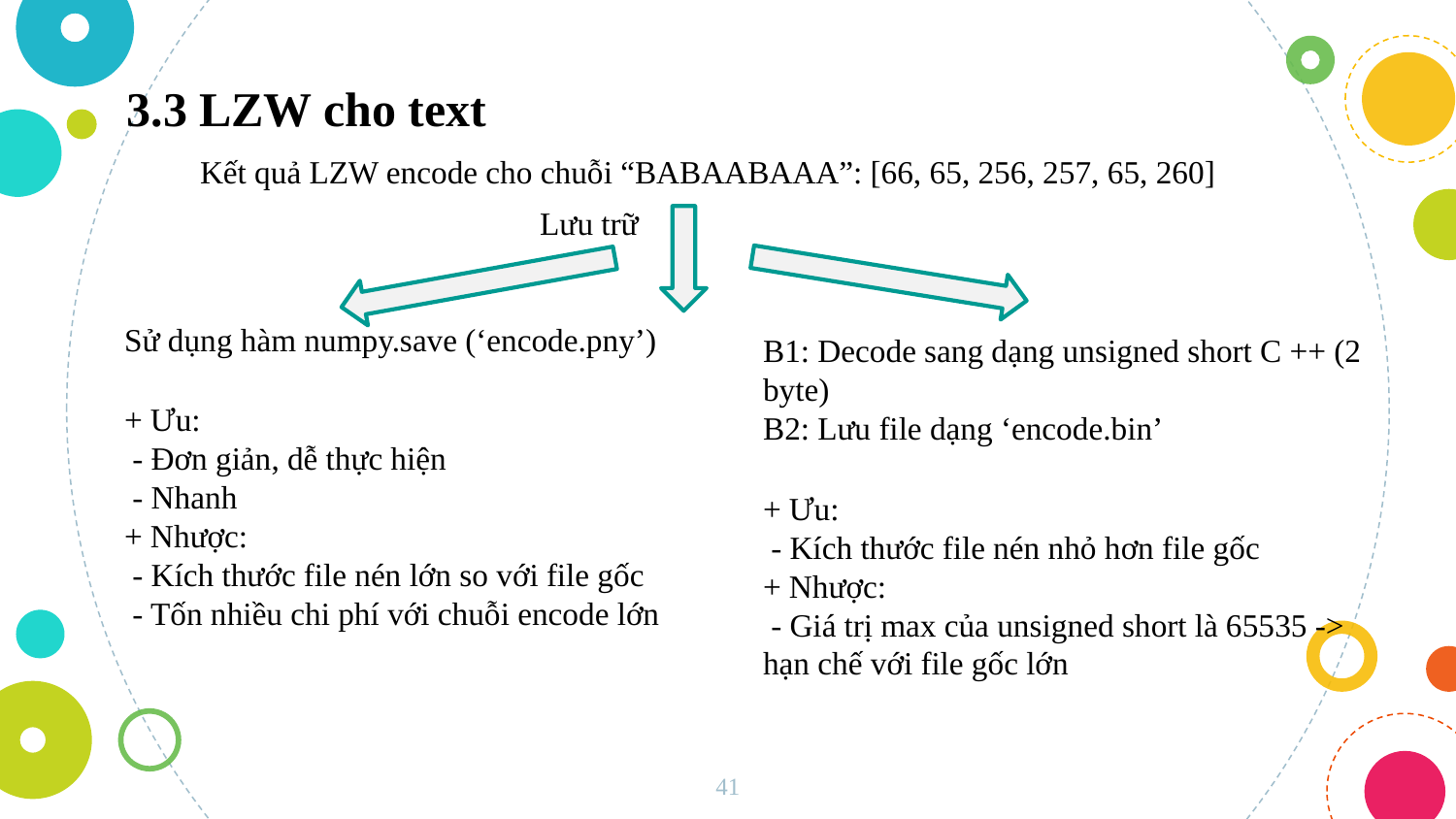

3.3 LZW cho text

Kết quả LZW encode cho chuỗi “BABAABAAA”: [66, 65, 256, 257, 65, 260]
Lưu trữ

Sử dụng hàm numpy.save (‘encode.pny’)
B1: Decode sang dạng unsigned short C ++ (2 byte)
B2: Lưu file dạng ‘encode.bin’
+ Ưu:
 - Đơn giản, dễ thực hiện
 - Nhanh
+ Nhược:
 - Kích thước file nén lớn so với file gốc
 - Tốn nhiều chi phí với chuỗi encode lớn
+ Ưu:
 - Kích thước file nén nhỏ hơn file gốc
+ Nhược:
 - Giá trị max của unsigned short là 65535 -> hạn chế với file gốc lớn
41